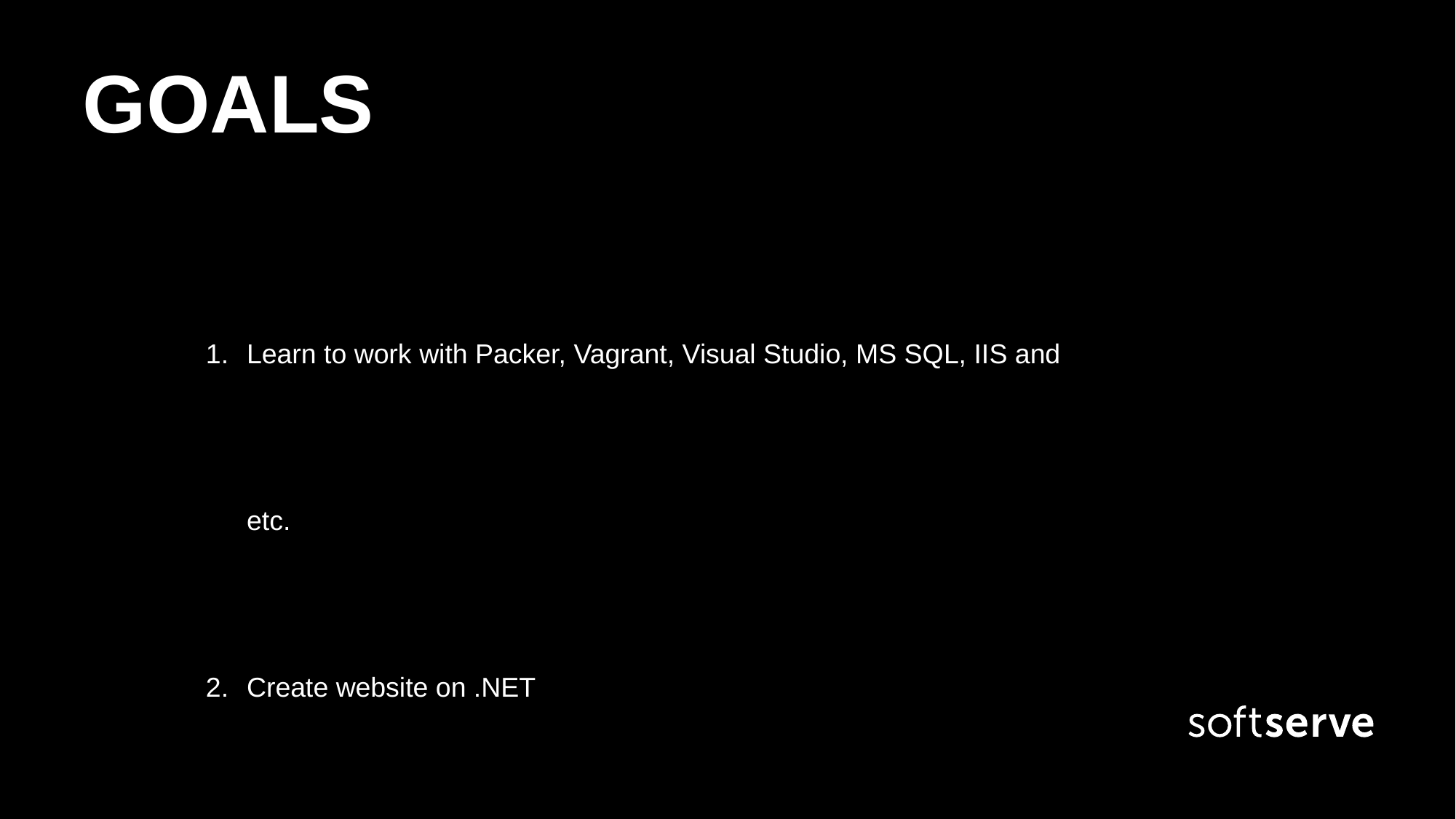

GOALS
Learn to work with Packer, Vagrant, Visual Studio, MS SQL, IIS and etc.
Create website on .NET
Create UML diagram
Emulation of development environment
Full automation of the deployment process environment